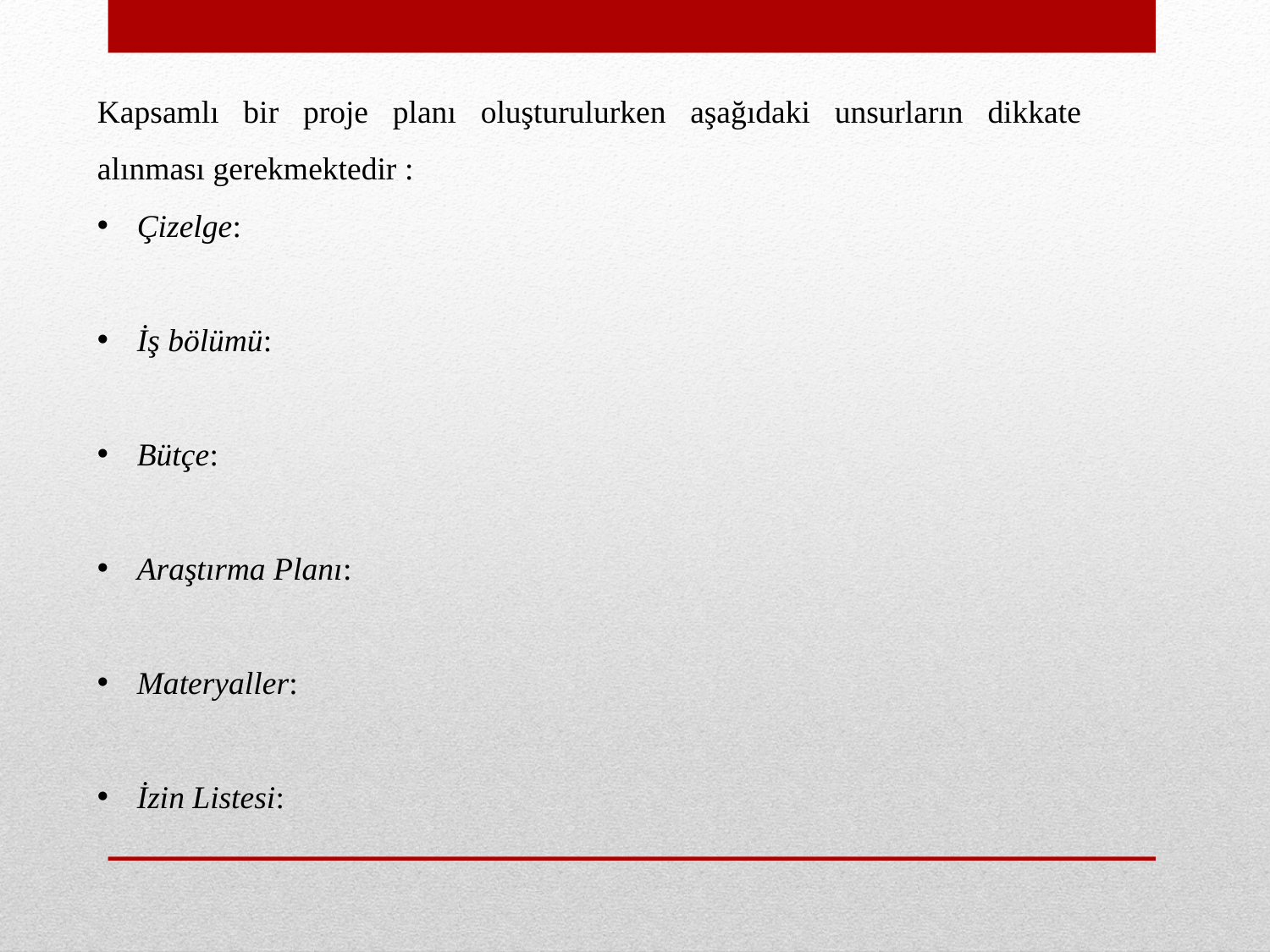

Kapsamlı bir proje planı oluşturulurken aşağıdaki unsurların dikkate alınması gerekmektedir :
Çizelge:

İş bölümü:

Bütçe:

Araştırma Planı:

Materyaller:

İzin Listesi: